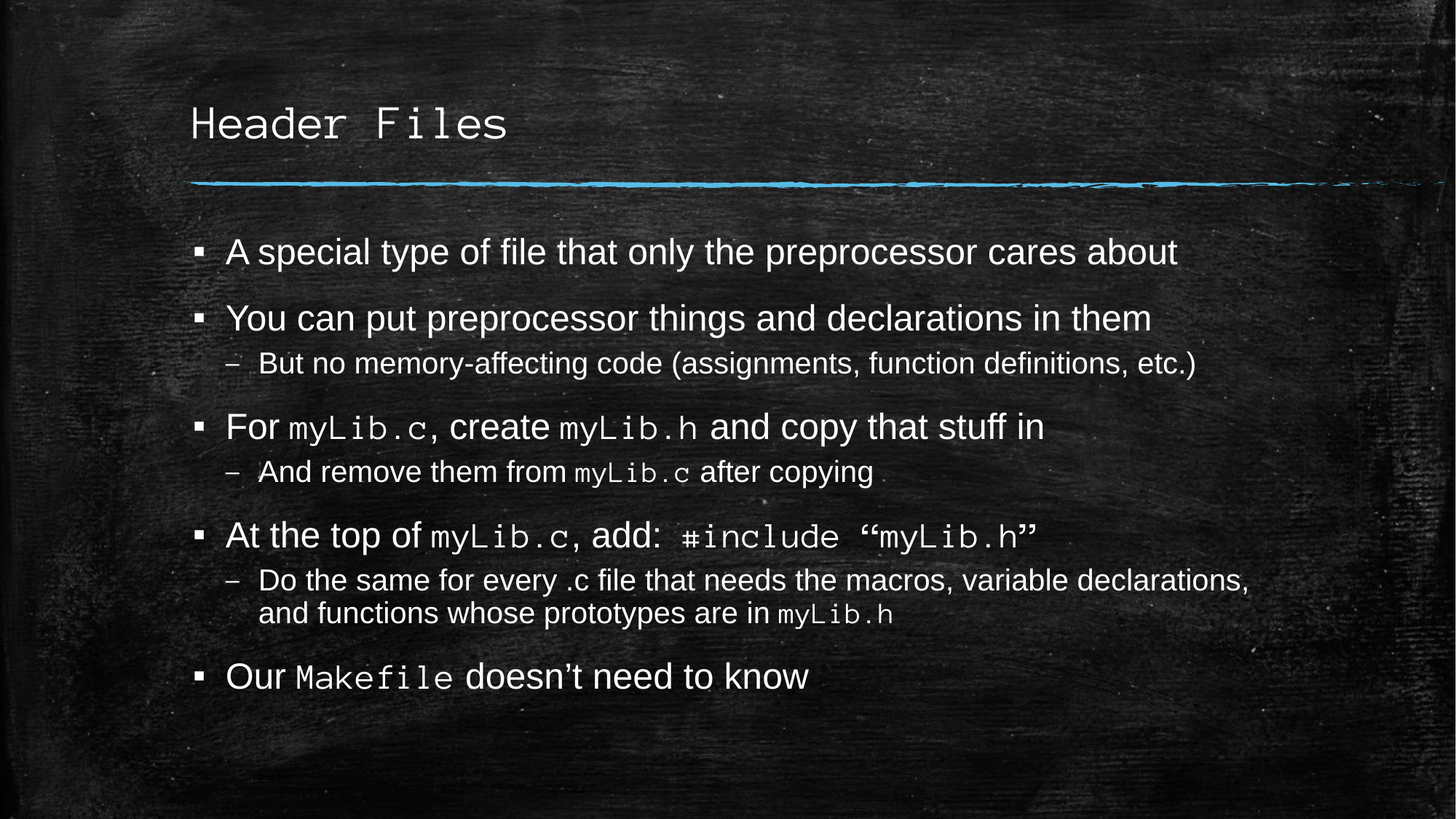

# Header Files
A special type of file that only the preprocessor cares about
You can put preprocessor things and declarations in them
But no memory-affecting code (assignments, function definitions, etc.)
For myLib.c, create myLib.h and copy that stuff in
And remove them from myLib.c after copying
At the top of myLib.c, add:  #include “myLib.h”
Do the same for every .c file that needs the macros, variable declarations, and functions whose prototypes are in myLib.h
Our Makefile doesn’t need to know